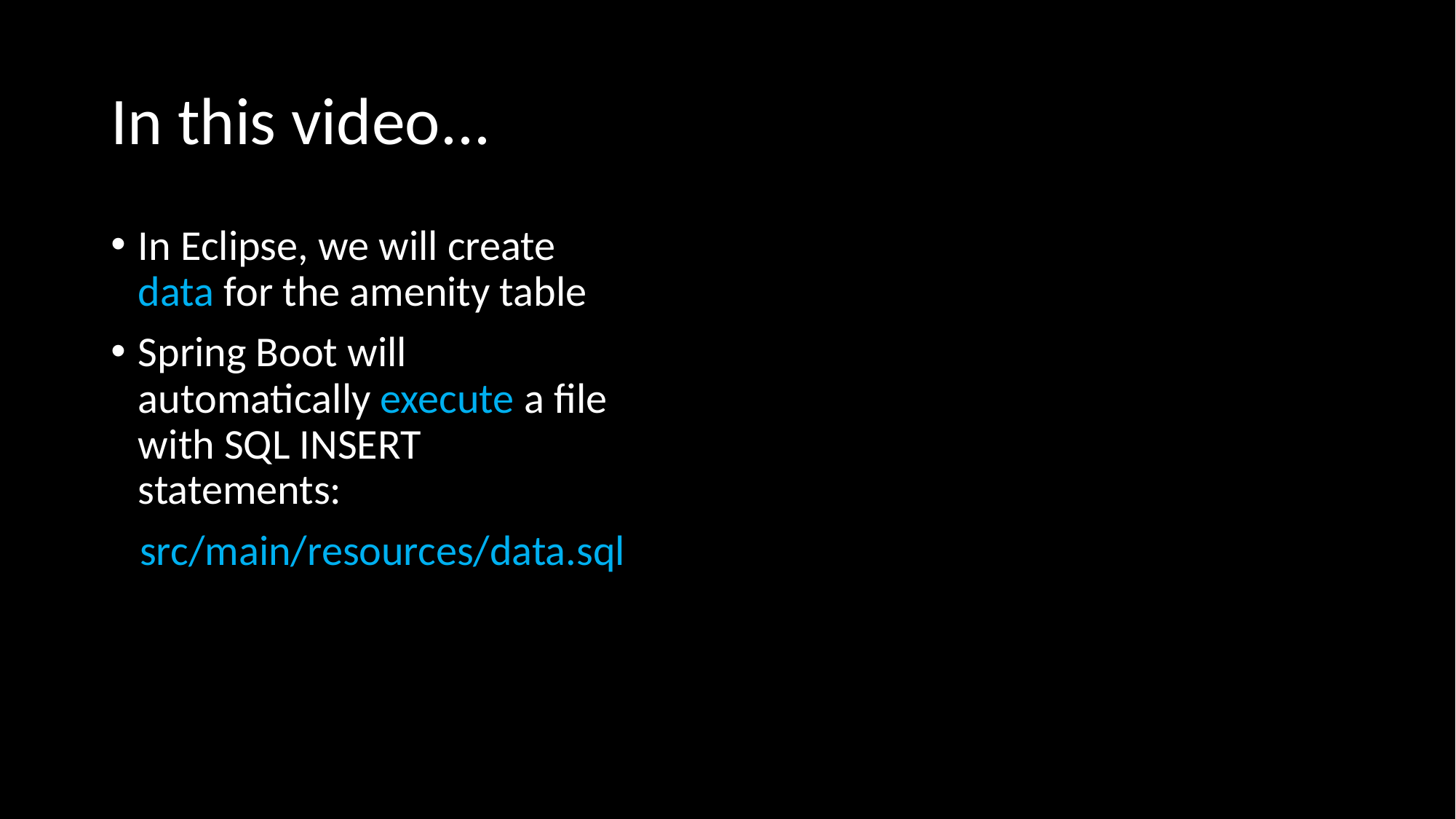

# In this video...
In Eclipse, we will create data for the amenity table
Spring Boot will automatically execute a file with SQL INSERT statements:
   src/main/resources/data.sql